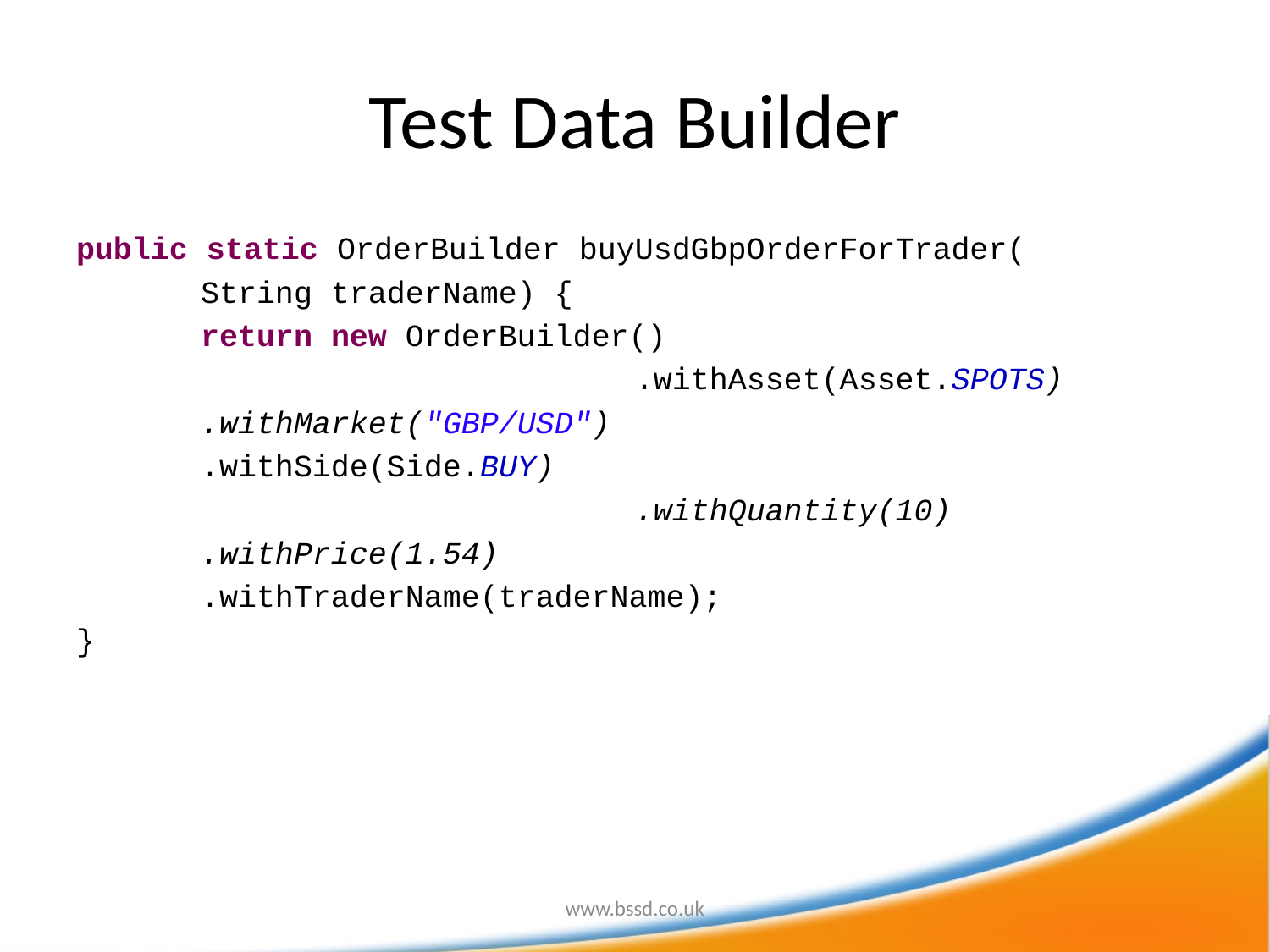

# Test Data Builder
public static OrderBuilder buyUsdGbpOrderForTrader(
											String traderName) {
		return new OrderBuilder()
                              .withAsset(Asset.SPOTS)
									.withMarket("GBP/USD")
									.withSide(Side.BUY)
                              .withQuantity(10)
									.withPrice(1.54)
									.withTraderName(traderName);
}

www.bssd.co.uk